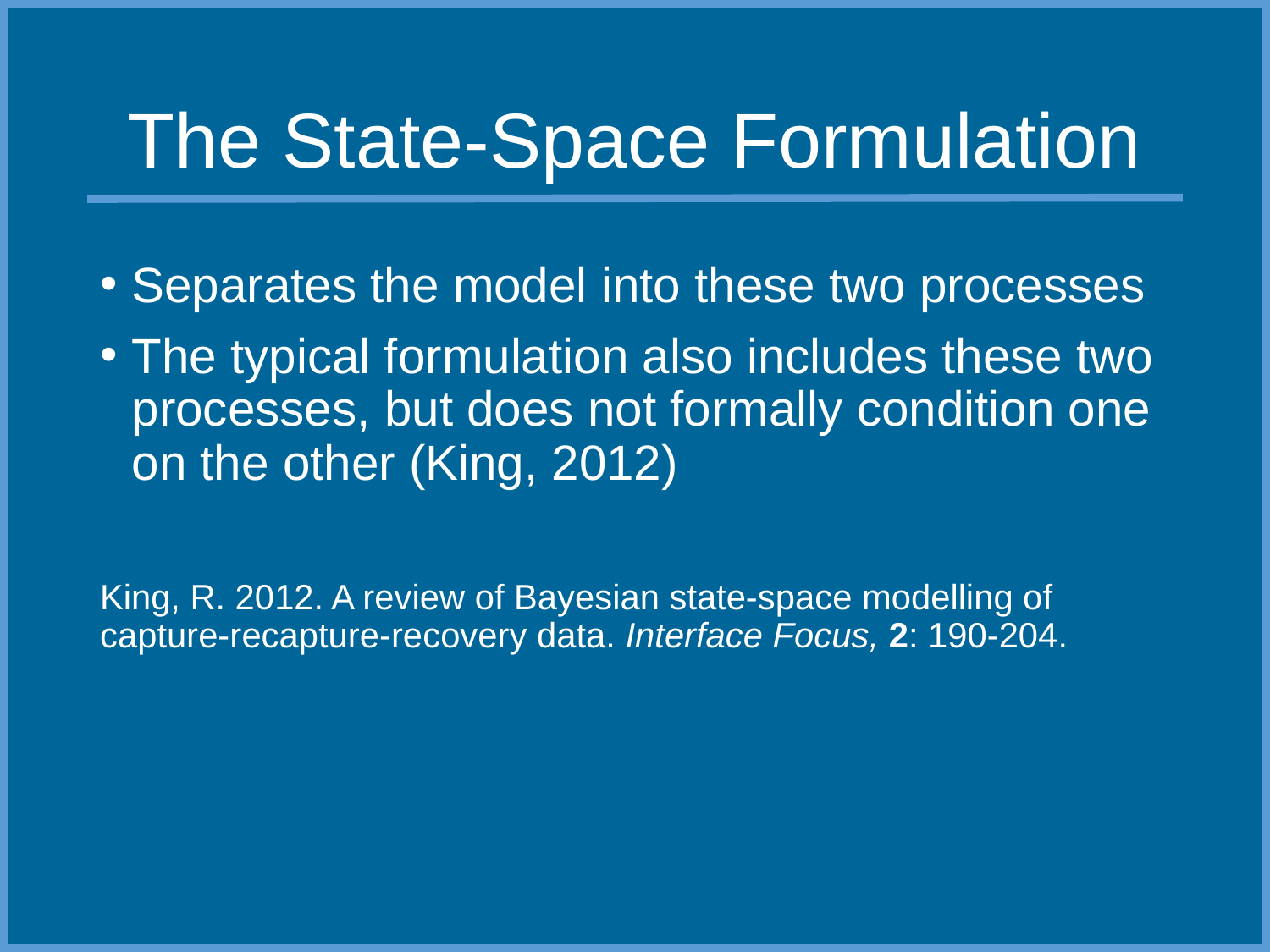

# The State-Space Formulation
Separates the model into these two processes
The typical formulation also includes these two processes, but does not formally condition one on the other (King, 2012)

King, R. 2012. A review of Bayesian state-space modelling of capture-recapture-recovery data. Interface Focus, 2: 190-204.